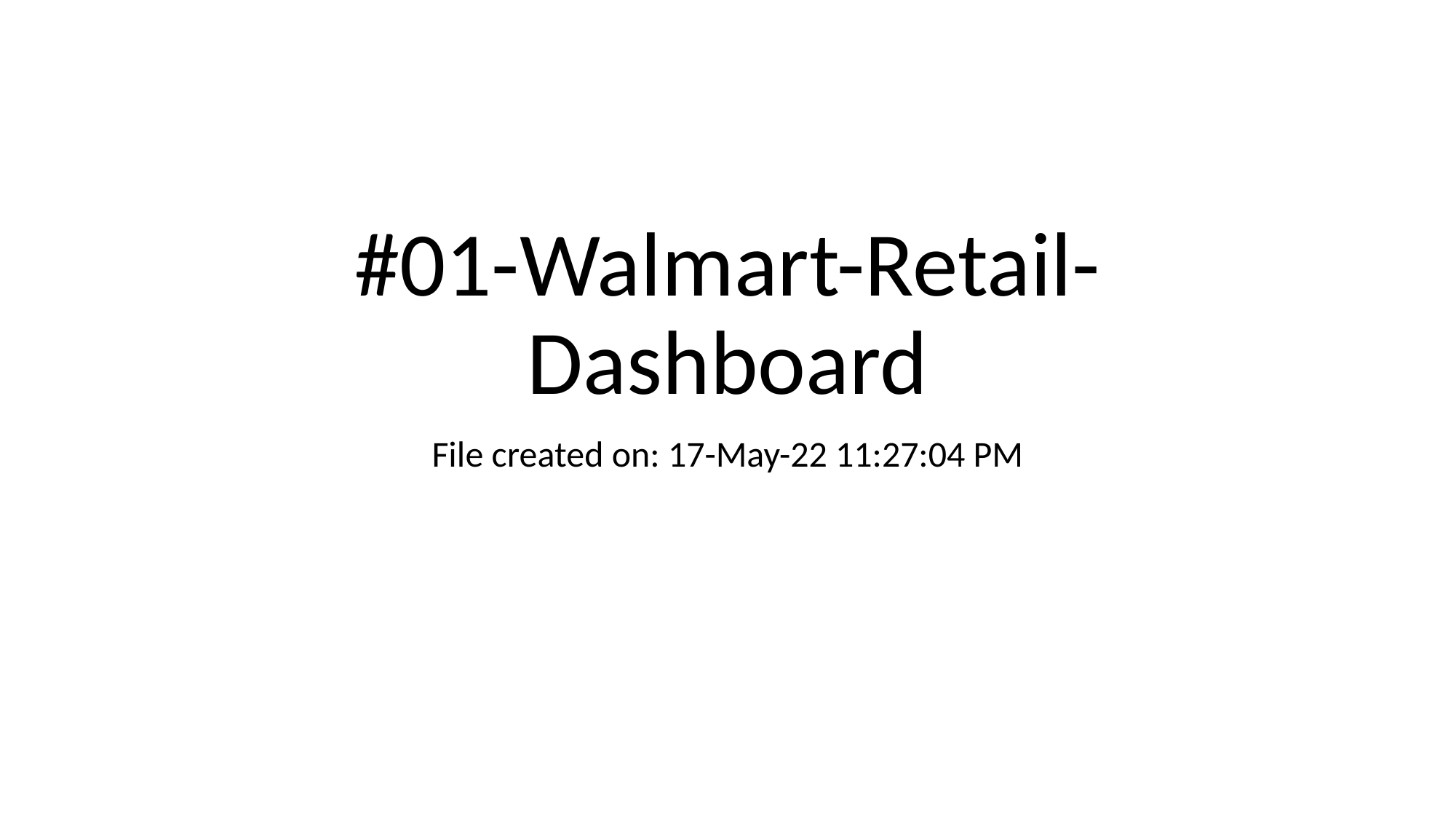

# #01-Walmart-Retail-Dashboard
File created on: 17-May-22 11:27:04 PM